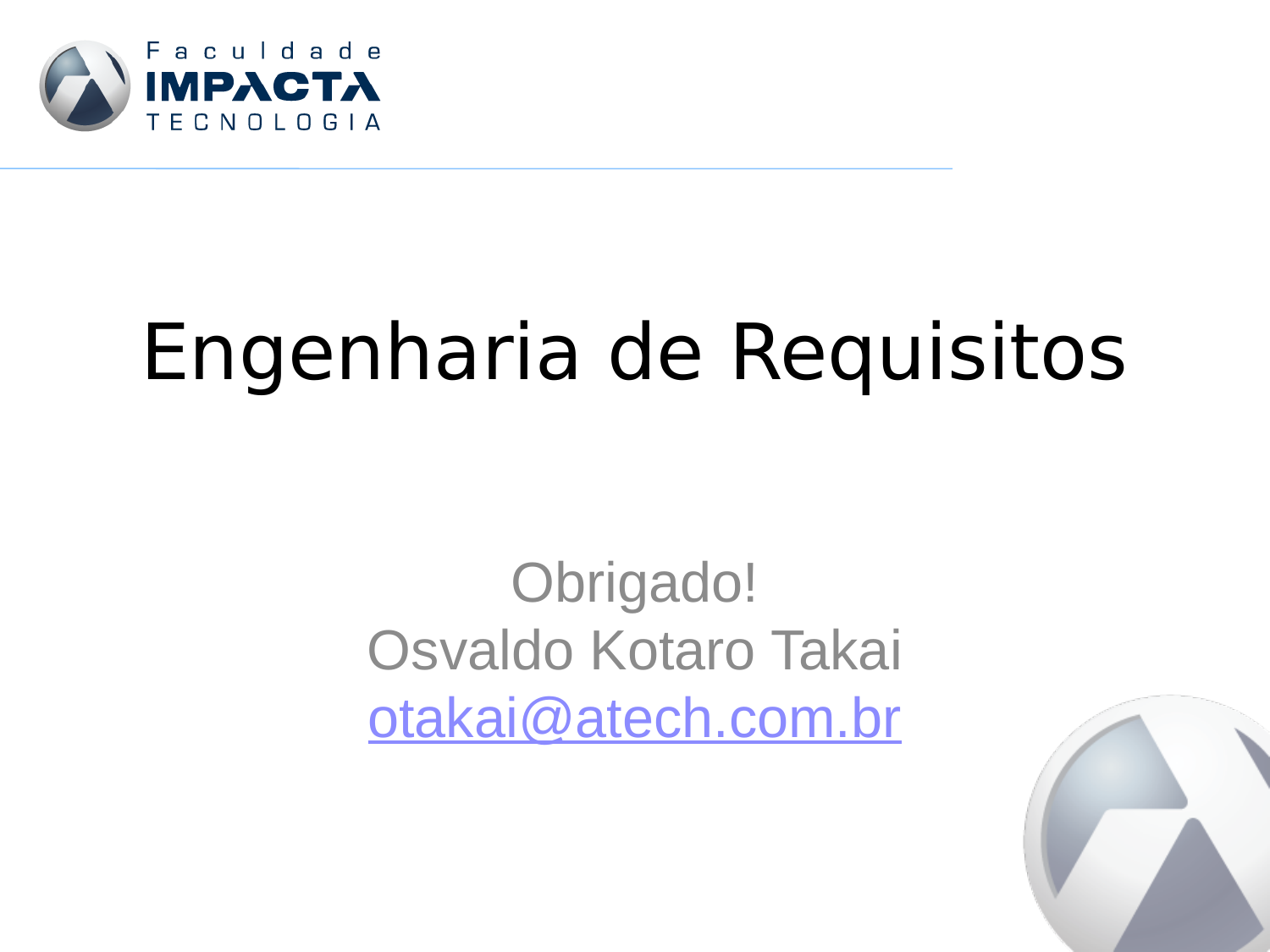

# Engenharia de Requisitos
Obrigado!
Osvaldo Kotaro Takai
otakai@atech.com.br